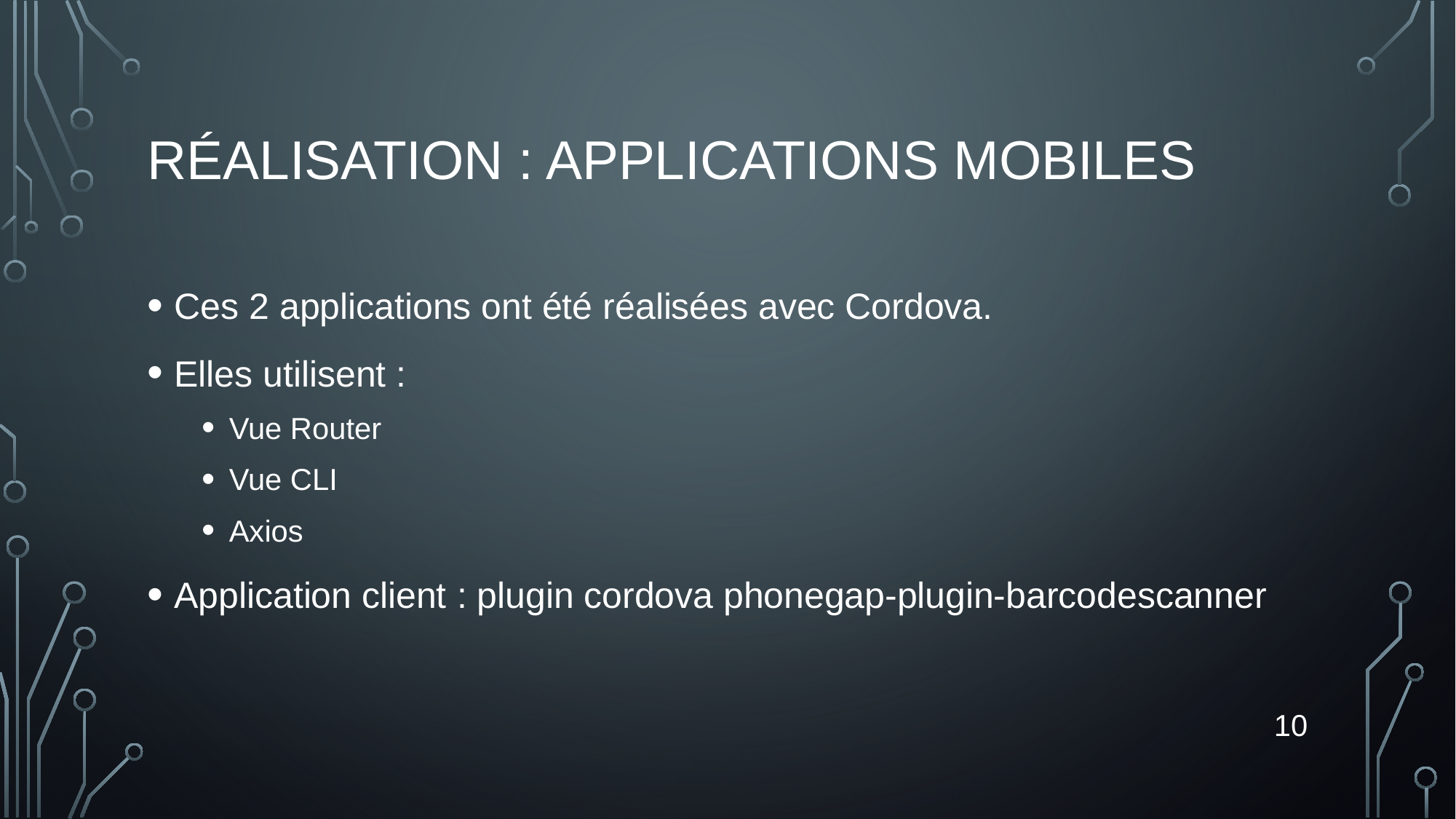

# RÉALISATION : Applications mobiles
Ces 2 applications ont été réalisées avec Cordova.
Elles utilisent :
Vue Router
Vue CLI
Axios
Application client : plugin cordova phonegap-plugin-barcodescanner

10